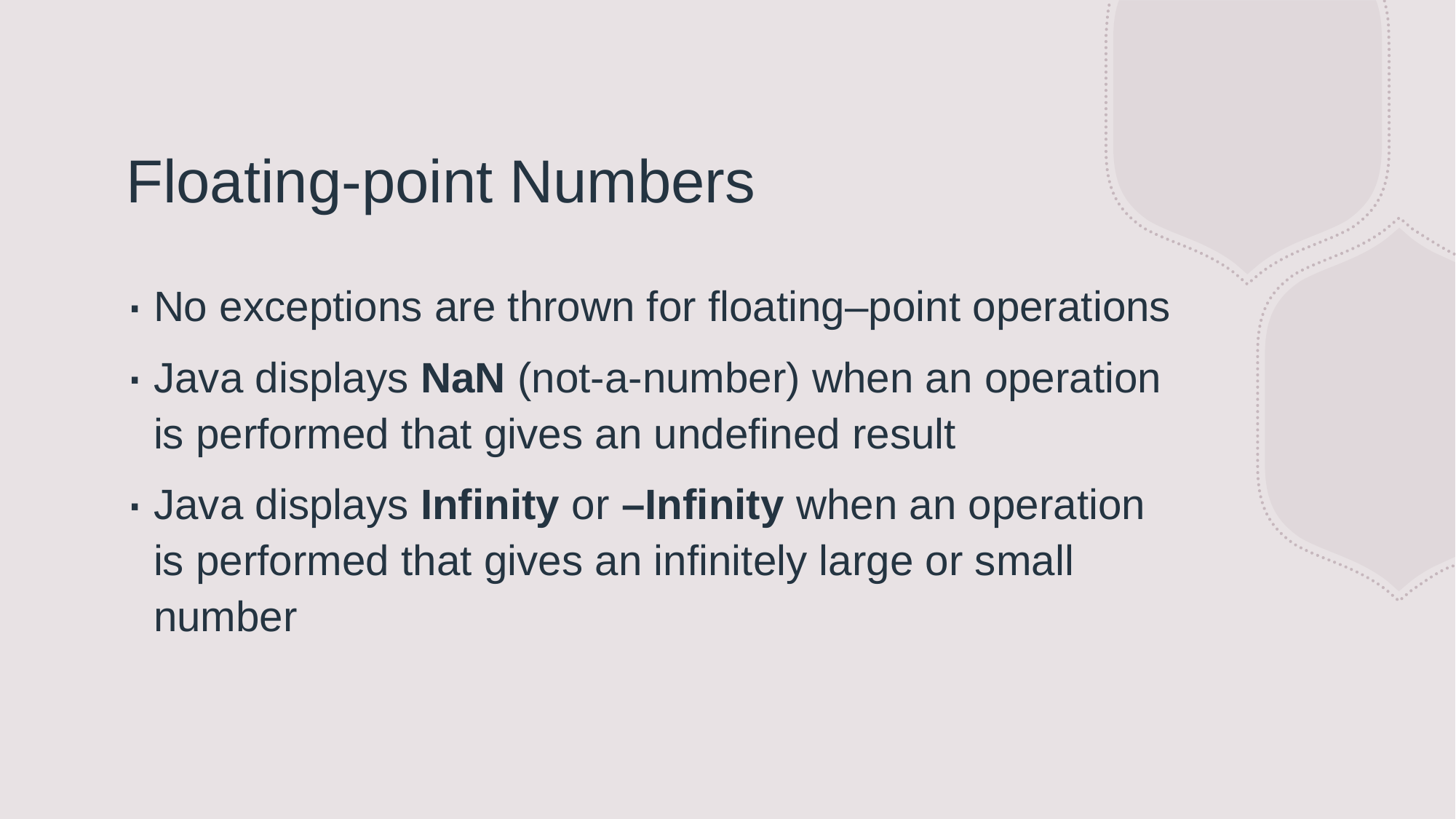

# Floating-point Numbers
No exceptions are thrown for floating–point operations
Java displays NaN (not-a-number) when an operation is performed that gives an undefined result
Java displays Infinity or –Infinity when an operation is performed that gives an infinitely large or small number